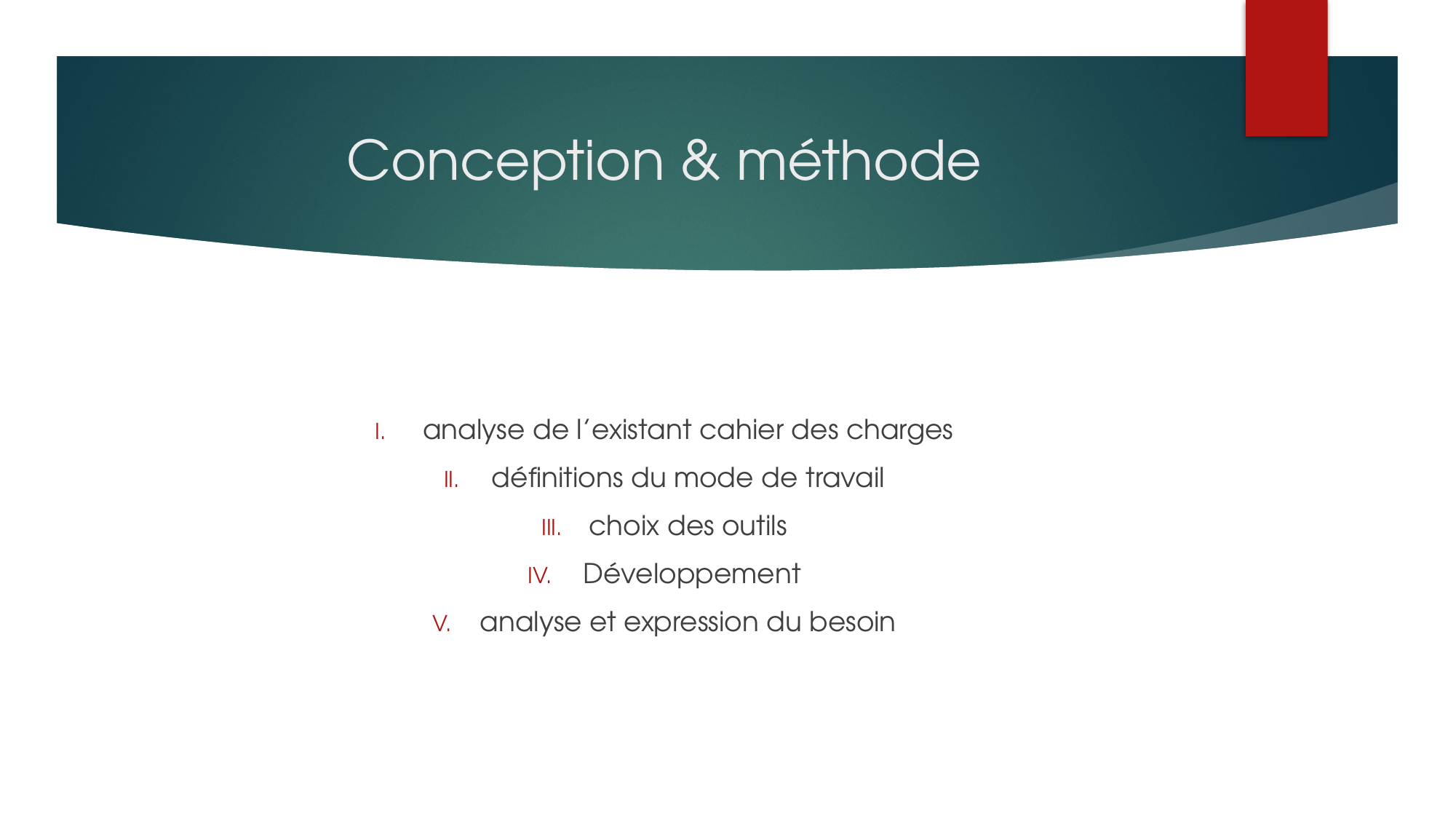

# Conception & méthode

analyse de l’existant cahier des charges
définitions du mode de travail
choix des outils
 Développement
analyse et expression du besoin